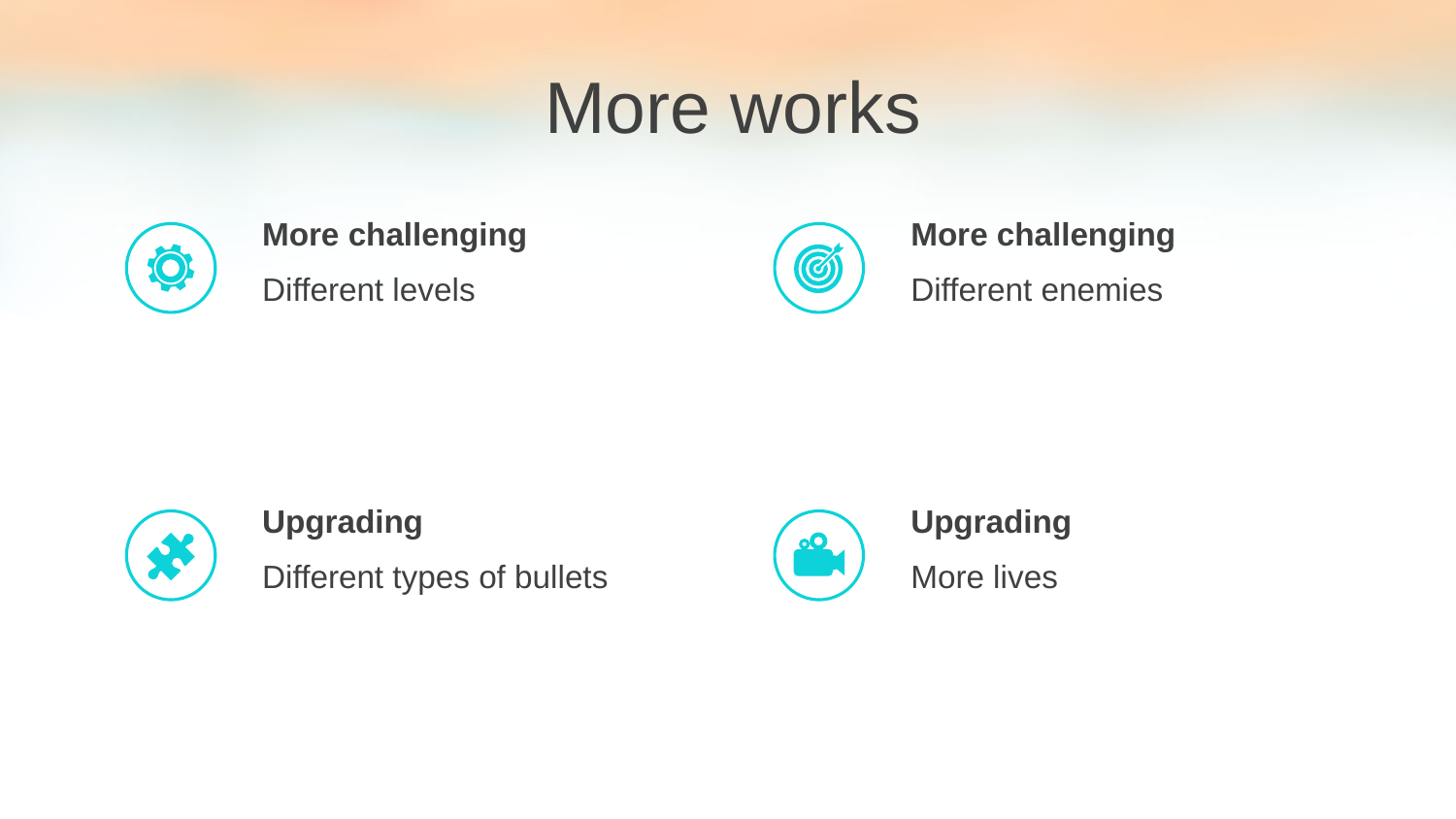

More works
More challenging
Different levels
More challenging
Different enemies

Upgrading
Different types of bullets
Upgrading
More lives